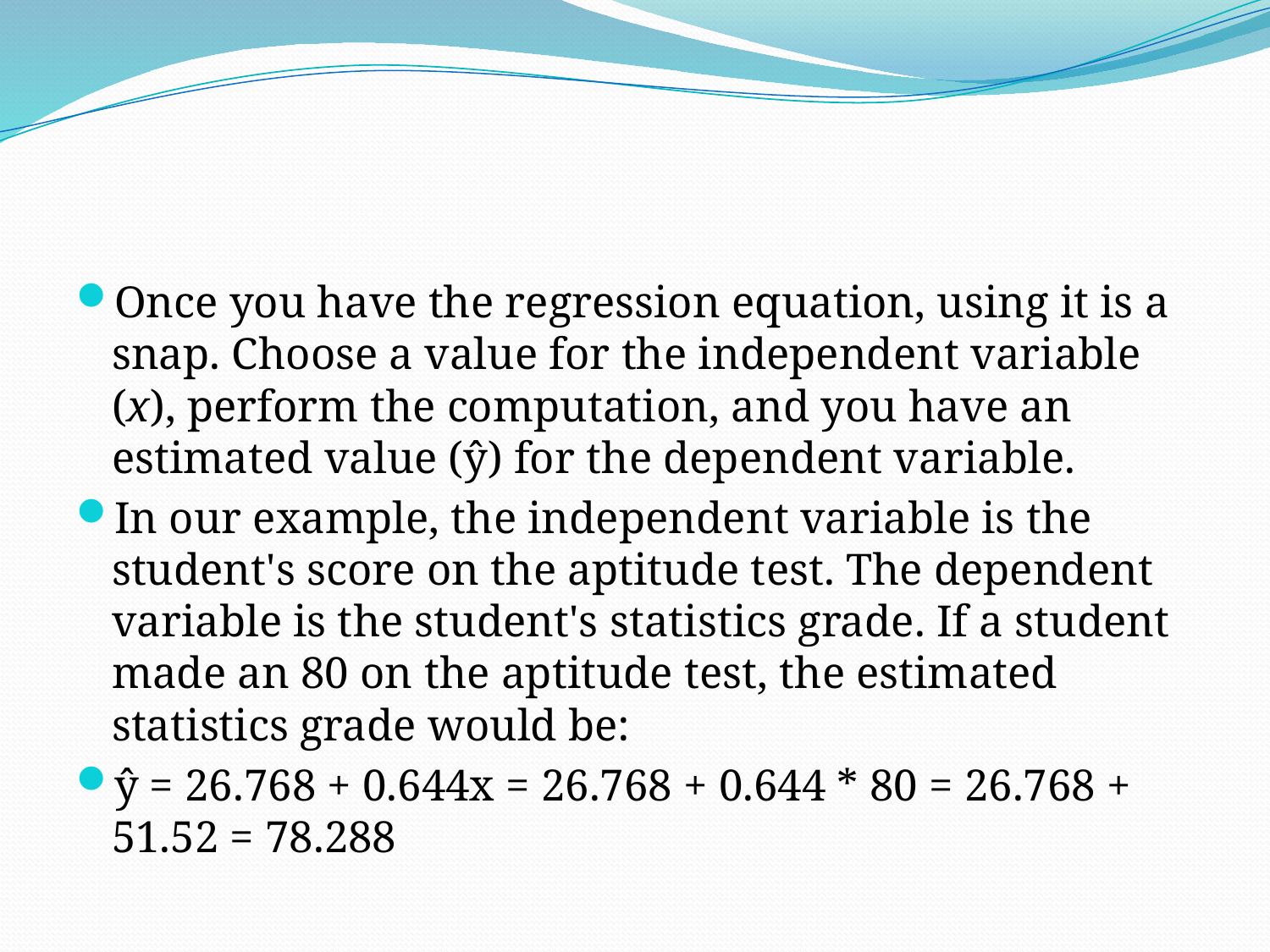

#
Once you have the regression equation, using it is a snap. Choose a value for the independent variable (x), perform the computation, and you have an estimated value (ŷ) for the dependent variable.
In our example, the independent variable is the student's score on the aptitude test. The dependent variable is the student's statistics grade. If a student made an 80 on the aptitude test, the estimated statistics grade would be:
ŷ = 26.768 + 0.644x = 26.768 + 0.644 * 80 = 26.768 + 51.52 = 78.288